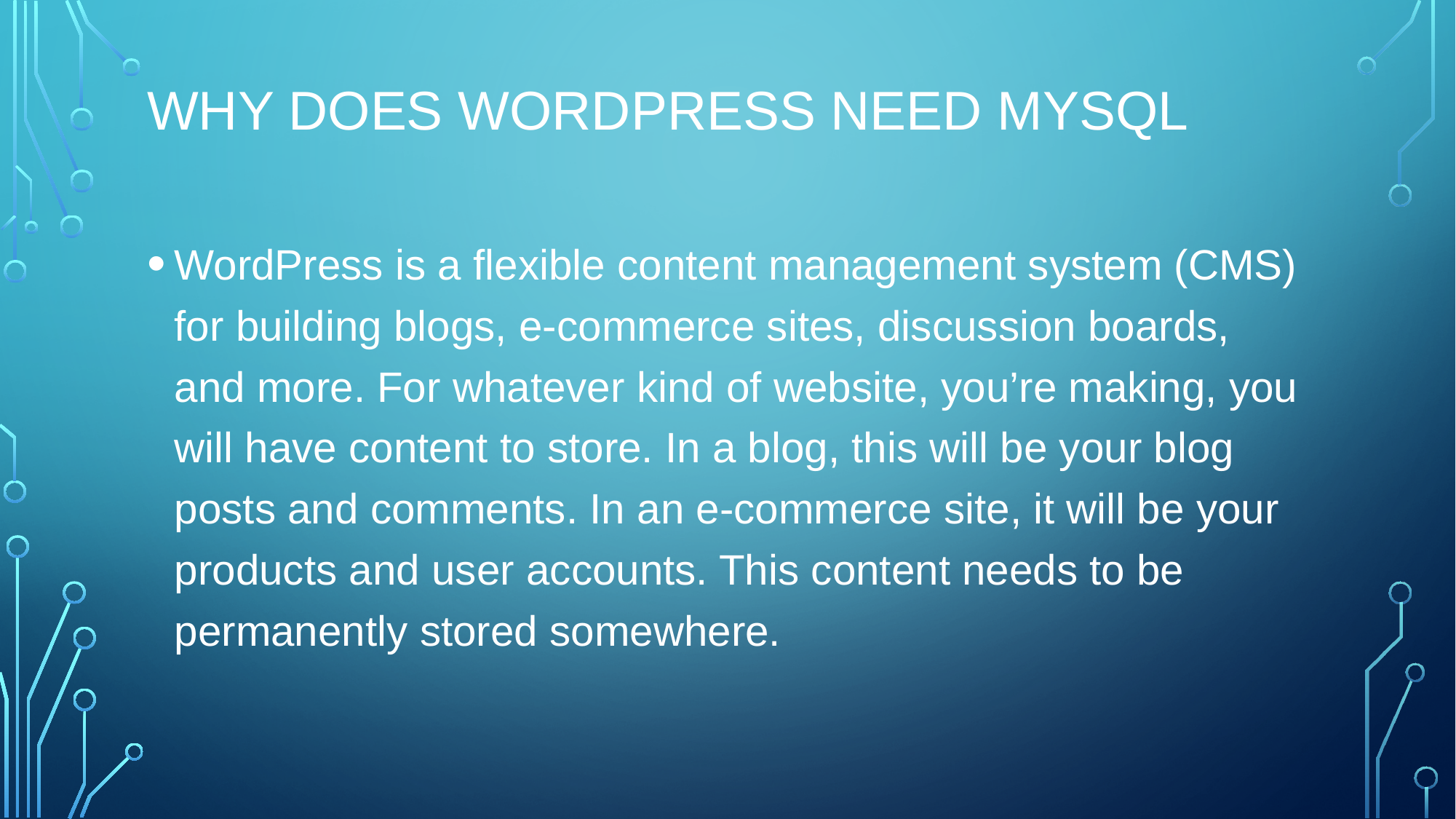

# Why does WordPress need MySQL
WordPress is a flexible content management system (CMS) for building blogs, e-commerce sites, discussion boards, and more. For whatever kind of website, you’re making, you will have content to store. In a blog, this will be your blog posts and comments. In an e-commerce site, it will be your products and user accounts. This content needs to be permanently stored somewhere.